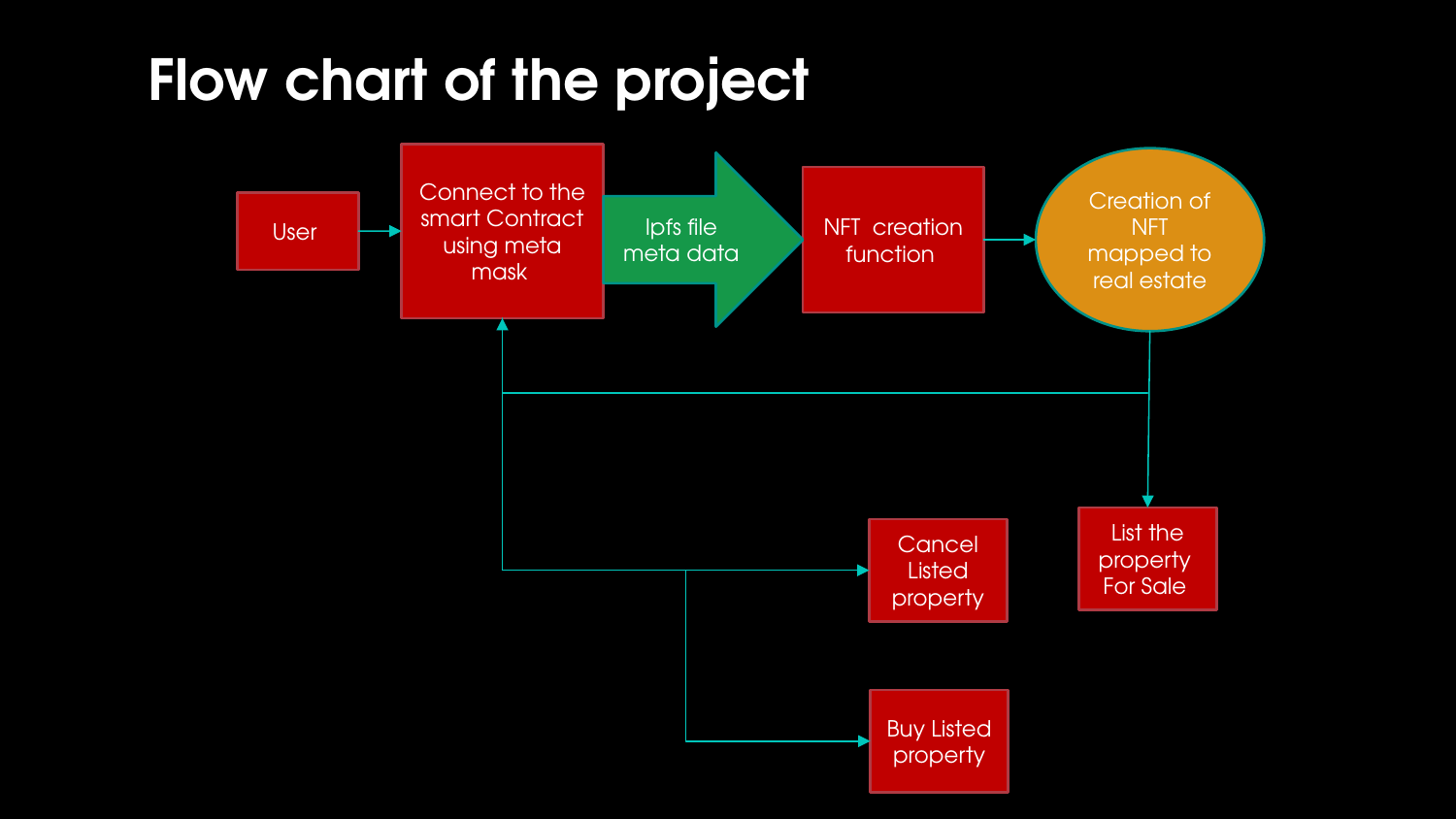

# Flow chart of the project
Connect to the smart Contract using meta mask
Creation of NFT mapped to real estate
Ipfs file meta data
NFT  creation function
User
List the property  For Sale
Cancel Listed property
Buy Listed property